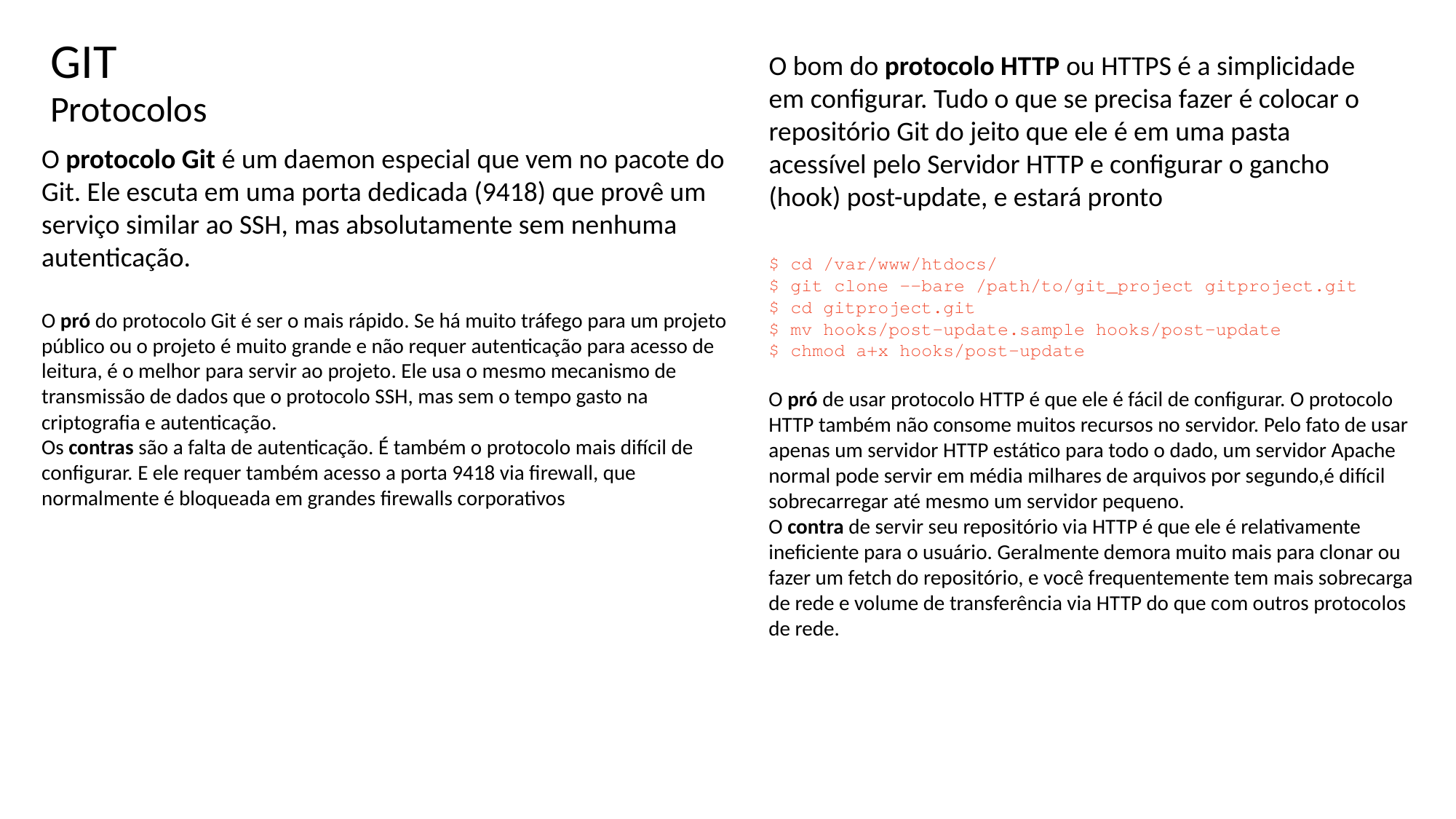

GIT
O bom do protocolo HTTP ou HTTPS é a simplicidade em configurar. Tudo o que se precisa fazer é colocar o repositório Git do jeito que ele é em uma pasta acessível pelo Servidor HTTP e configurar o gancho (hook) post-update, e estará pronto
# Protocolos
O protocolo Git é um daemon especial que vem no pacote do Git. Ele escuta em uma porta dedicada (9418) que provê um serviço similar ao SSH, mas absolutamente sem nenhuma autenticação.
$ cd /var/www/htdocs/
$ git clone --bare /path/to/git_project gitproject.git
$ cd gitproject.git
$ mv hooks/post-update.sample hooks/post-update
$ chmod a+x hooks/post-update
O pró do protocolo Git é ser o mais rápido. Se há muito tráfego para um projeto público ou o projeto é muito grande e não requer autenticação para acesso de leitura, é o melhor para servir ao projeto. Ele usa o mesmo mecanismo de transmissão de dados que o protocolo SSH, mas sem o tempo gasto na criptografia e autenticação.
Os contras são a falta de autenticação. É também o protocolo mais difícil de configurar. E ele requer também acesso a porta 9418 via firewall, que normalmente é bloqueada em grandes firewalls corporativos
O pró de usar protocolo HTTP é que ele é fácil de configurar. O protocolo HTTP também não consome muitos recursos no servidor. Pelo fato de usar apenas um servidor HTTP estático para todo o dado, um servidor Apache normal pode servir em média milhares de arquivos por segundo,é difícil sobrecarregar até mesmo um servidor pequeno.
O contra de servir seu repositório via HTTP é que ele é relativamente ineficiente para o usuário. Geralmente demora muito mais para clonar ou fazer um fetch do repositório, e você frequentemente tem mais sobrecarga de rede e volume de transferência via HTTP do que com outros protocolos de rede.